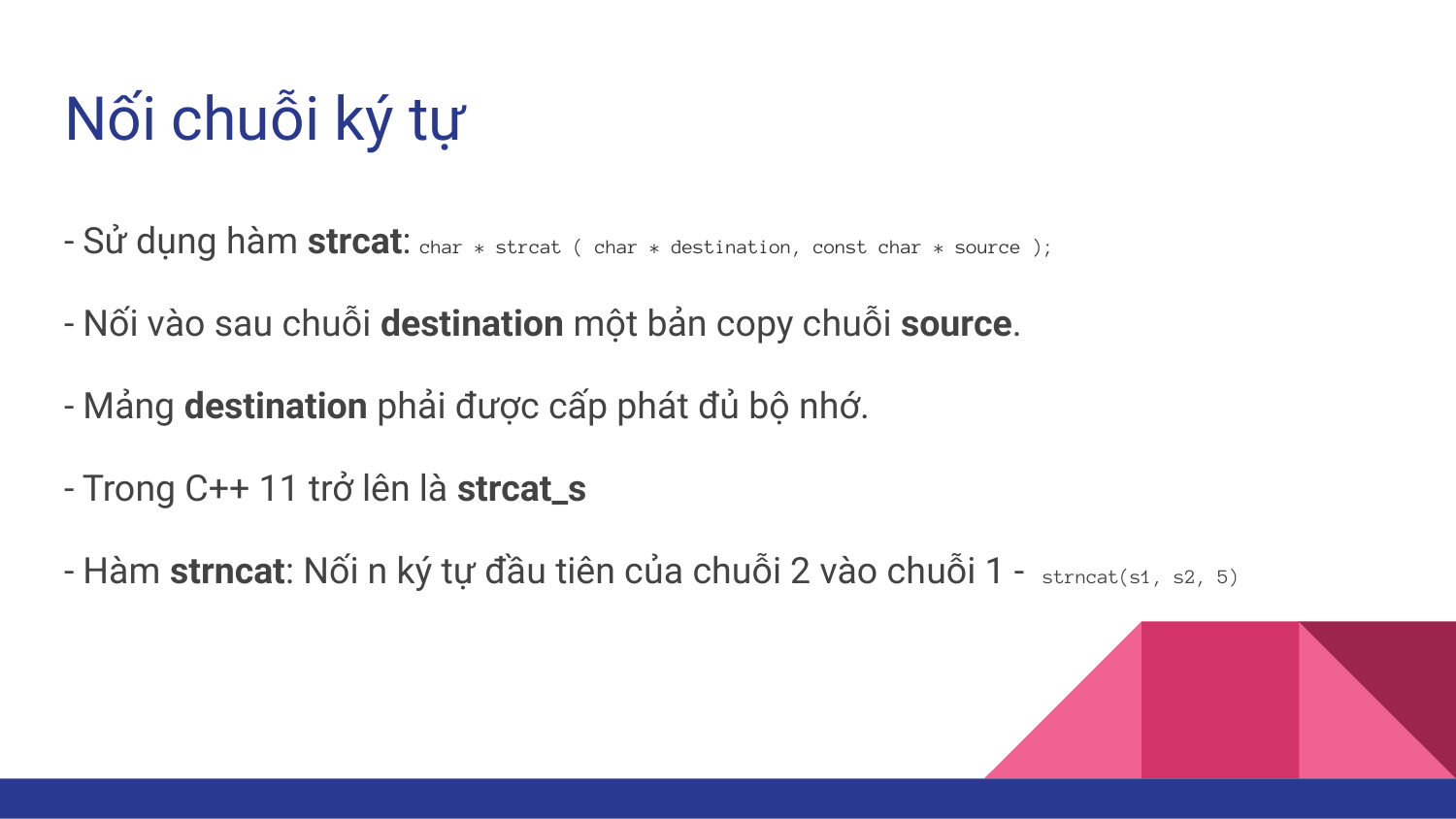

# Nối chuỗi ký tự
- Sử dụng hàm strcat: char * strcat ( char * destination, const char * source );
- Nối vào sau chuỗi destination một bản copy chuỗi source.
- Mảng destination phải được cấp phát đủ bộ nhớ.
- Trong C++ 11 trở lên là strcat_s
- Hàm strncat: Nối n ký tự đầu tiên của chuỗi 2 vào chuỗi 1 -  strncat(s1, s2, 5)